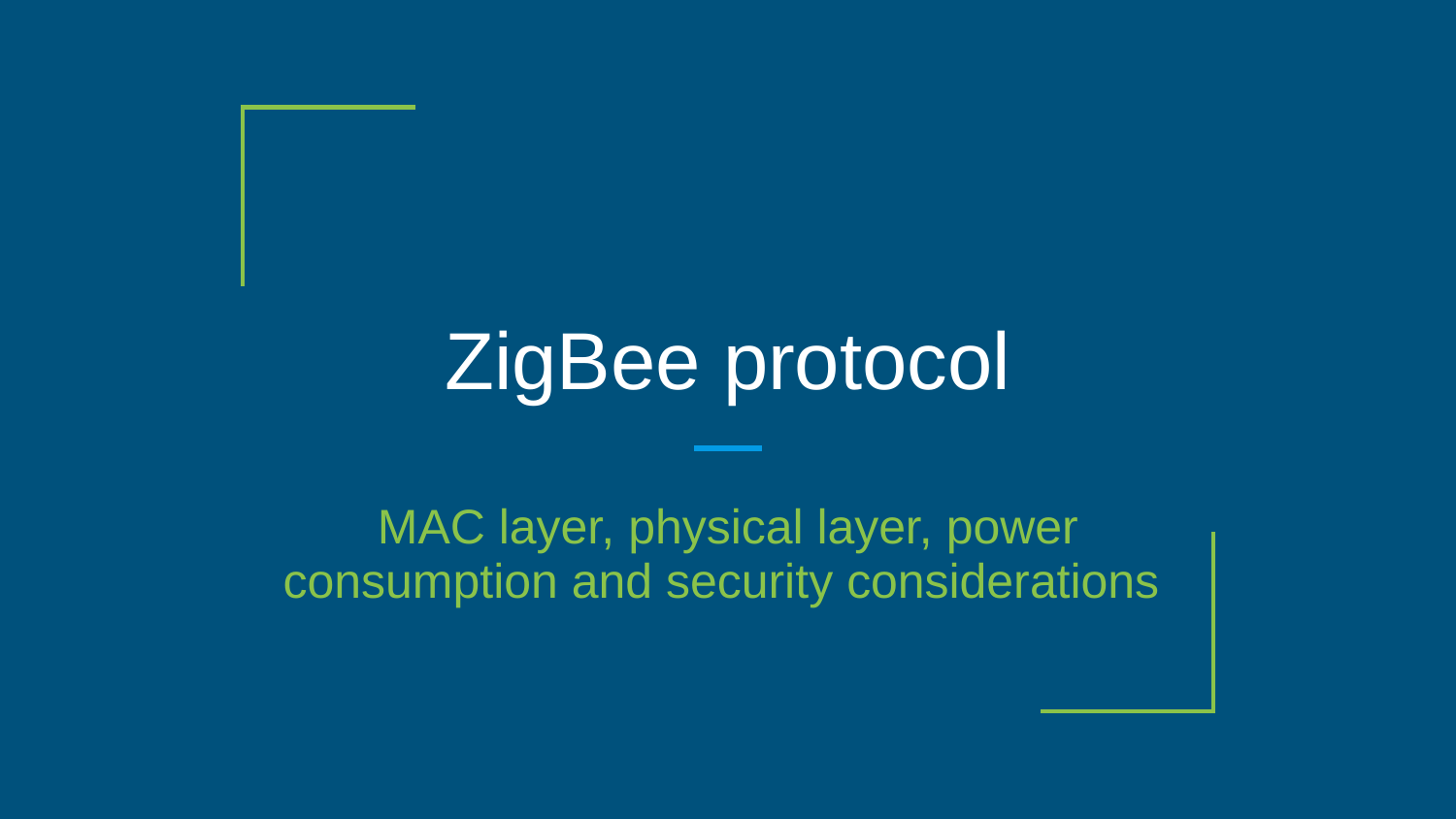

# ZigBee protocol
MAC layer, physical layer, power consumption and security considerations